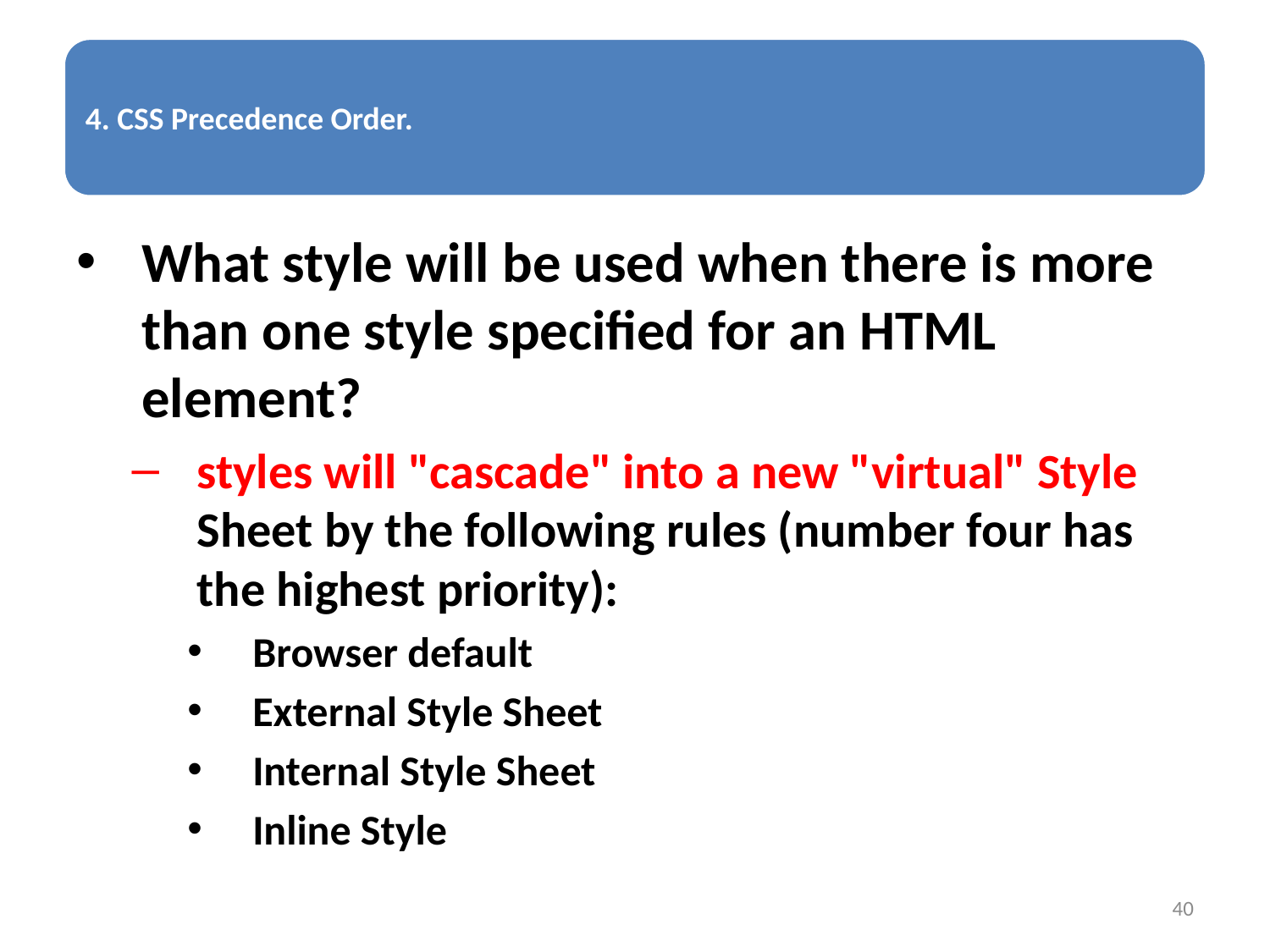

4. CSS Precedence Order.
What style will be used when there is more than one style specified for an HTML element?
styles will "cascade" into a new "virtual" Style Sheet by the following rules (number four has the highest priority):
Browser default
External Style Sheet
Internal Style Sheet
Inline Style

40